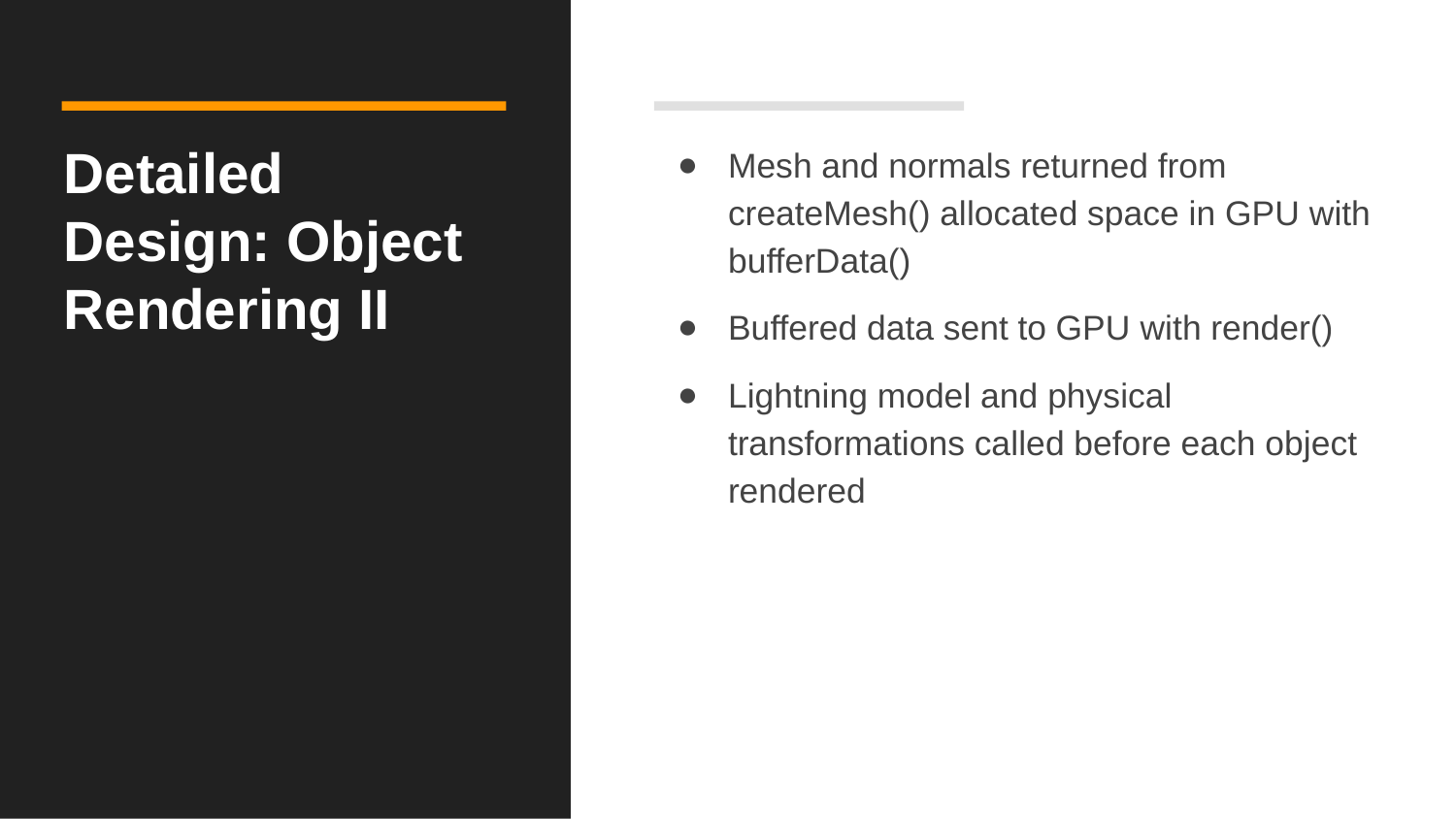

# Detailed Design: Object Rendering II
Mesh and normals returned from createMesh() allocated space in GPU with bufferData()
Buffered data sent to GPU with render()
Lightning model and physical transformations called before each object rendered